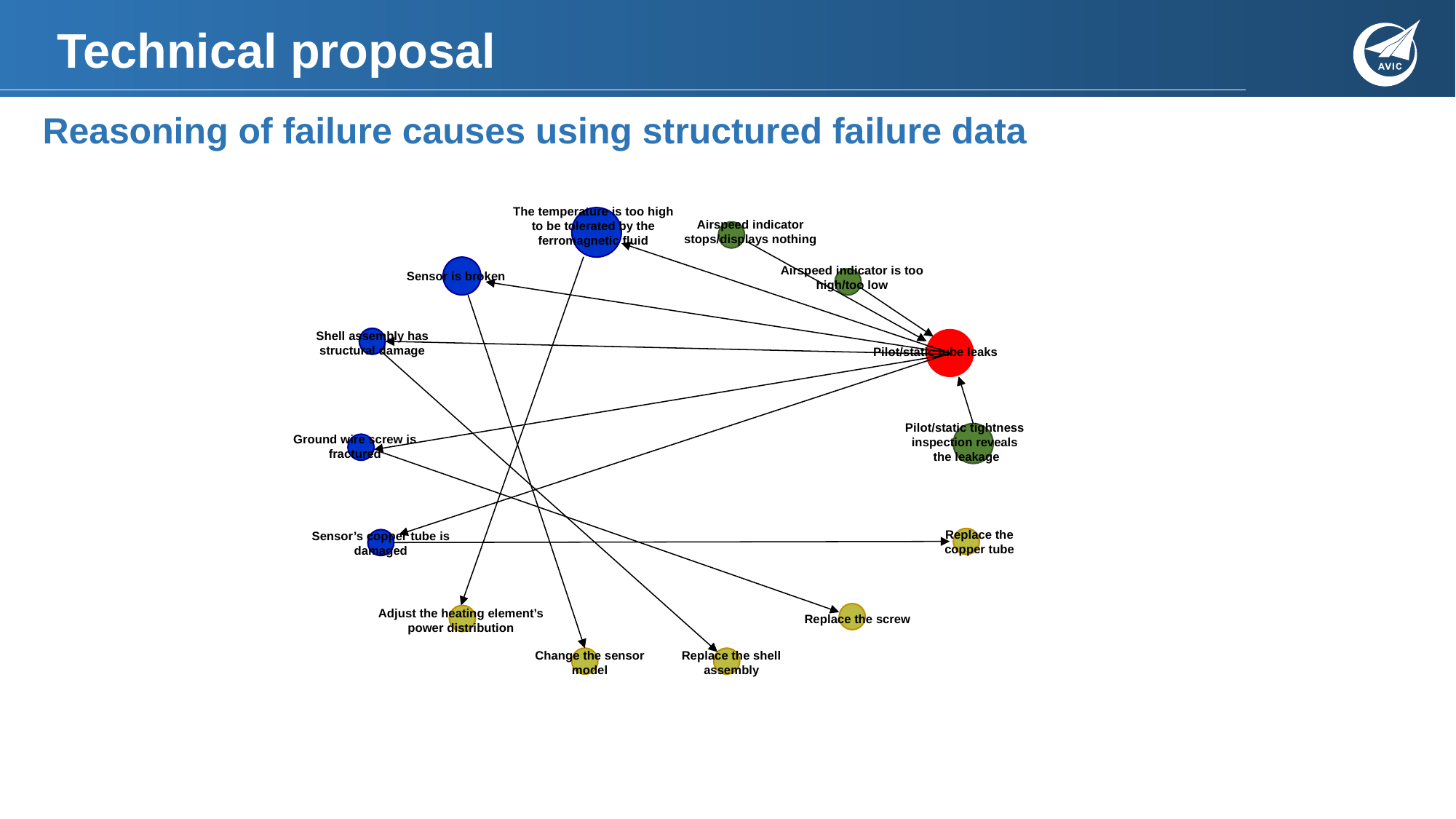

# Technical proposal
Reasoning of failure causes using structured failure data
The temperature is too high to be tolerated by the ferromagnetic fluid

Airspeed indicator stops/displays nothing

Sensor is broken

Airspeed indicator is too high/too low

Shell assembly has structural damage

Pilot/static tube leaks
Pilot/static tightness
inspection reveals
the leakage

Ground wire screw is fractured

Replace the copper tube
Sensor’s copper tube is damaged

Adjust the heating element’s power distribution

Replace the screw
Change the sensor model
Replace the shell assembly